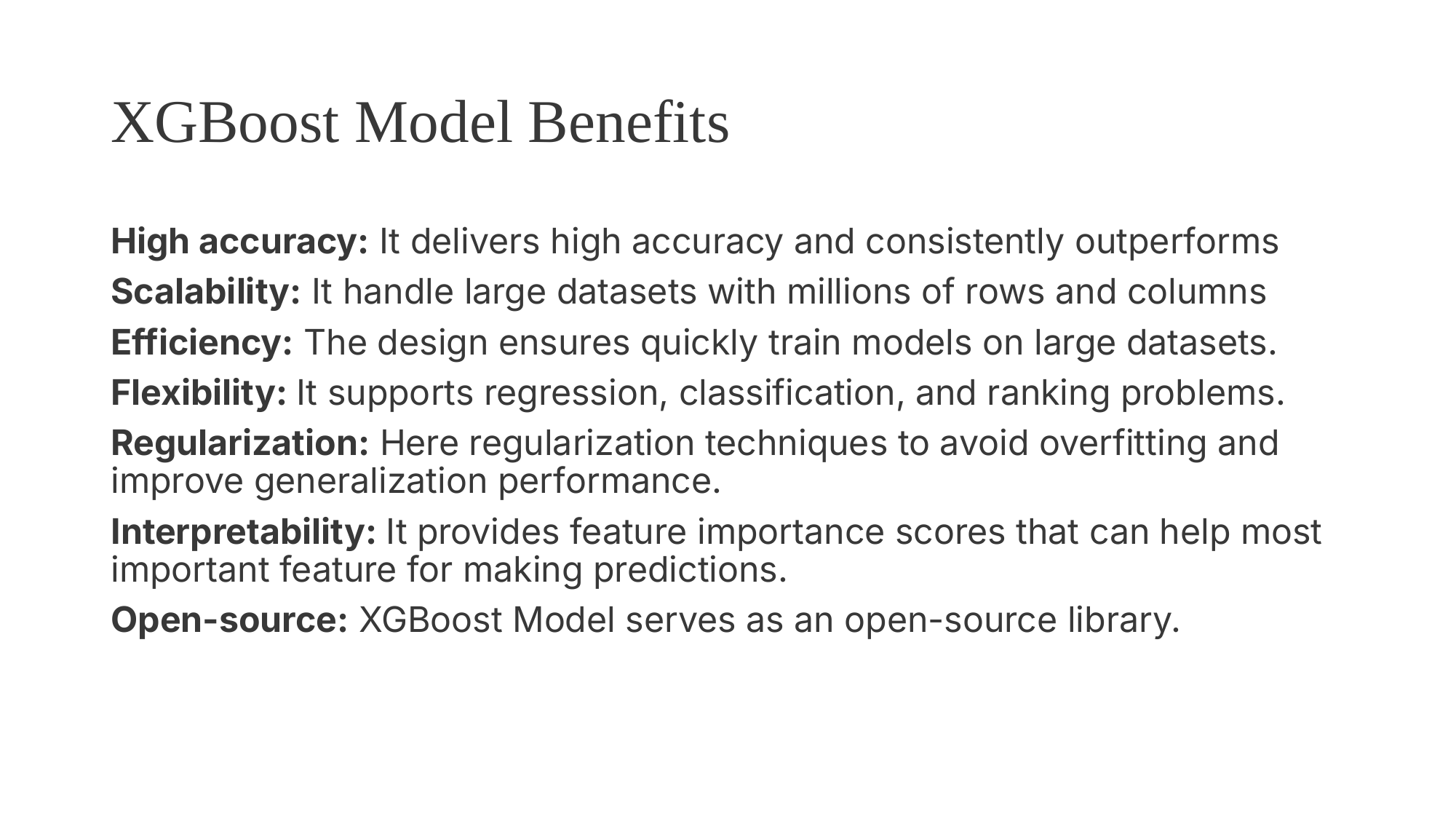

# XGBoost Model Benefits
High accuracy: It delivers high accuracy and consistently outperforms
Scalability: It handle large datasets with millions of rows and columns
Efficiency: The design ensures quickly train models on large datasets.
Flexibility: It supports regression, classification, and ranking problems.
Regularization: Here regularization techniques to avoid overfitting and improve generalization performance.
Interpretability: It provides feature importance scores that can help most important feature for making predictions.
Open-source: XGBoost Model serves as an open-source library.